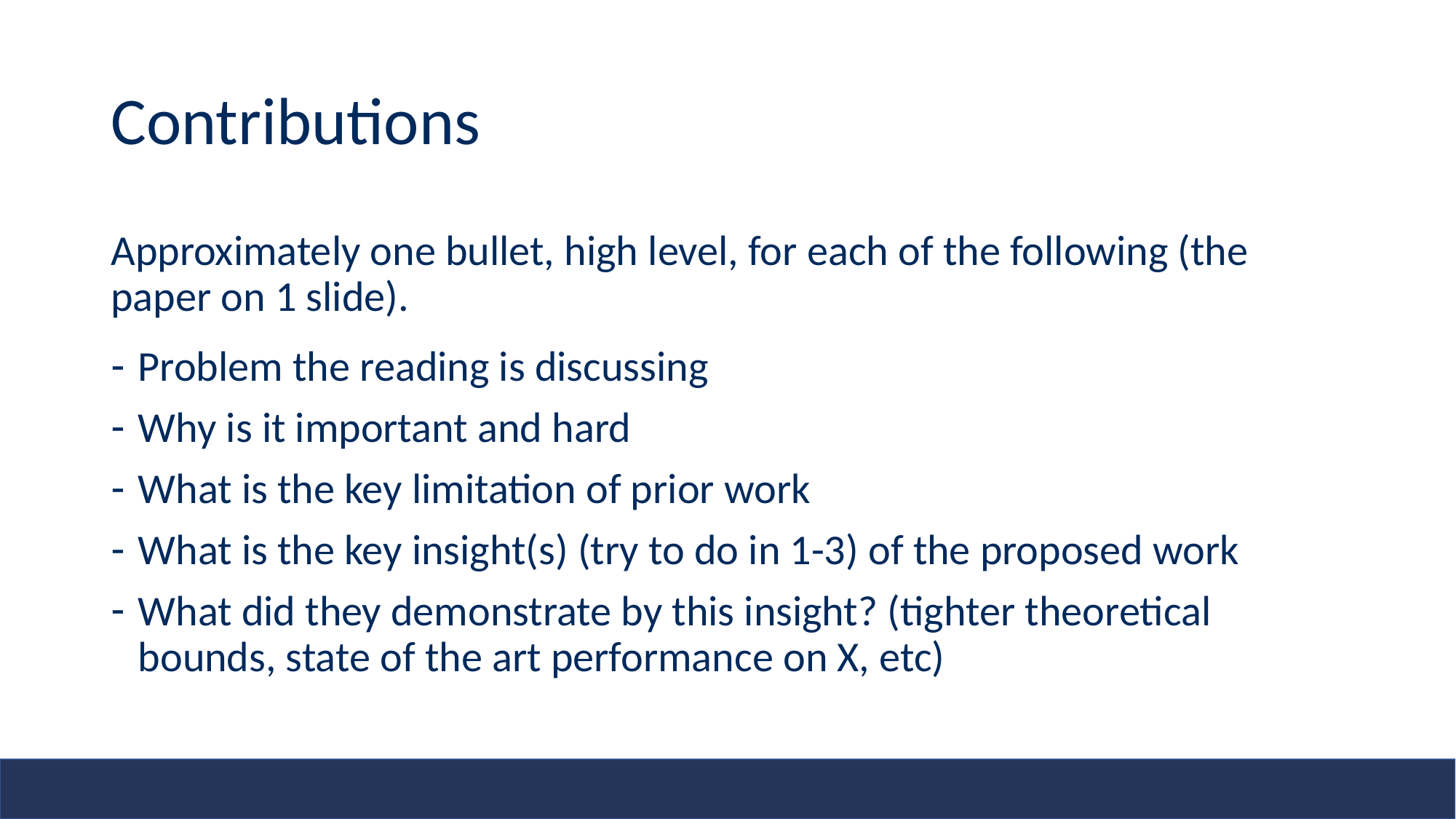

# Contributions
Approximately one bullet, high level, for each of the following (the paper on 1 slide).
Problem the reading is discussing
Why is it important and hard
What is the key limitation of prior work
What is the key insight(s) (try to do in 1-3) of the proposed work
What did they demonstrate by this insight? (tighter theoretical bounds, state of the art performance on X, etc)